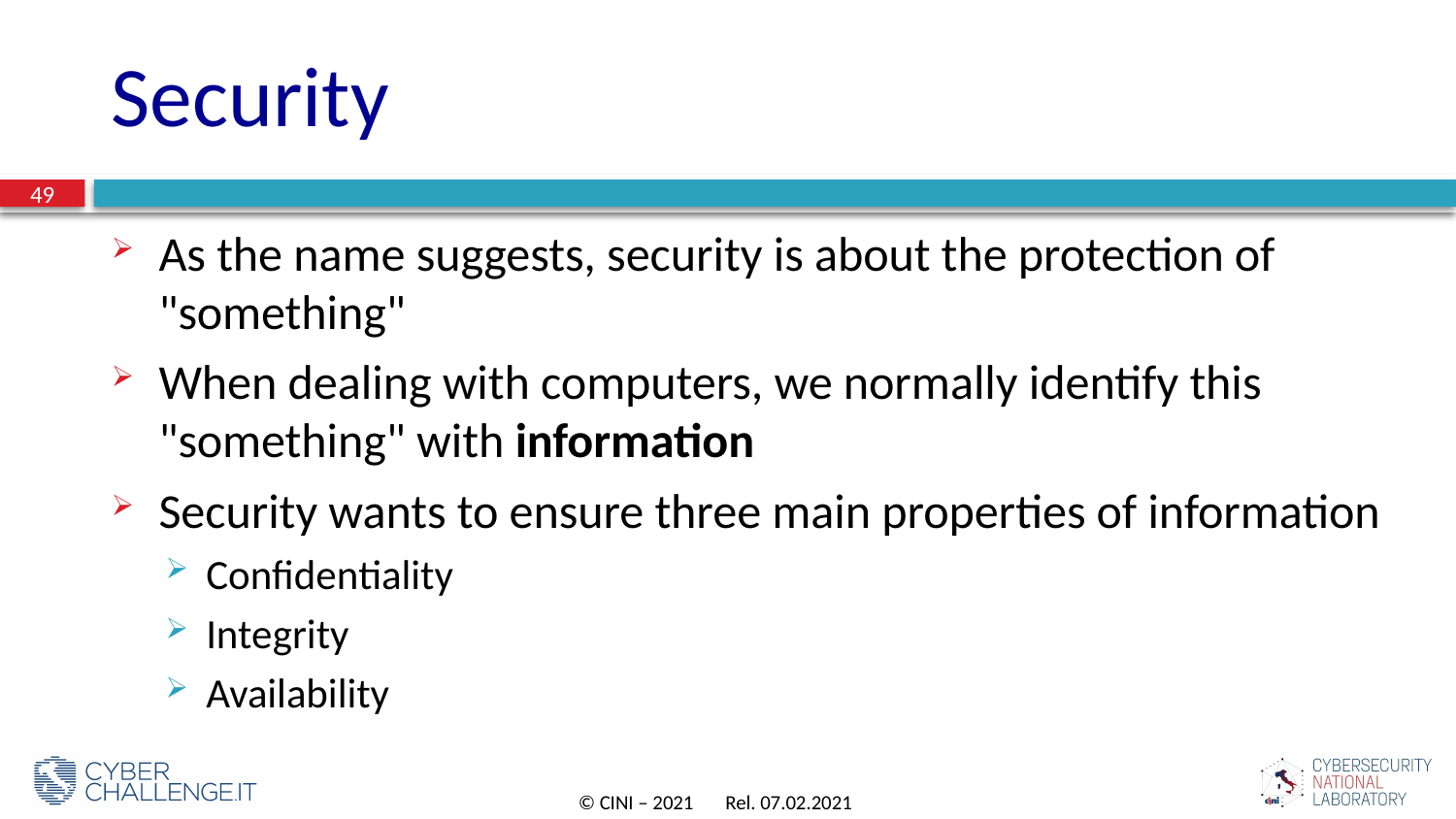

# Security
49
As the name suggests, security is about the protection of "something"
When dealing with computers, we normally identify this "something" with information
Security wants to ensure three main properties of information
Confidentiality
Integrity
Availability